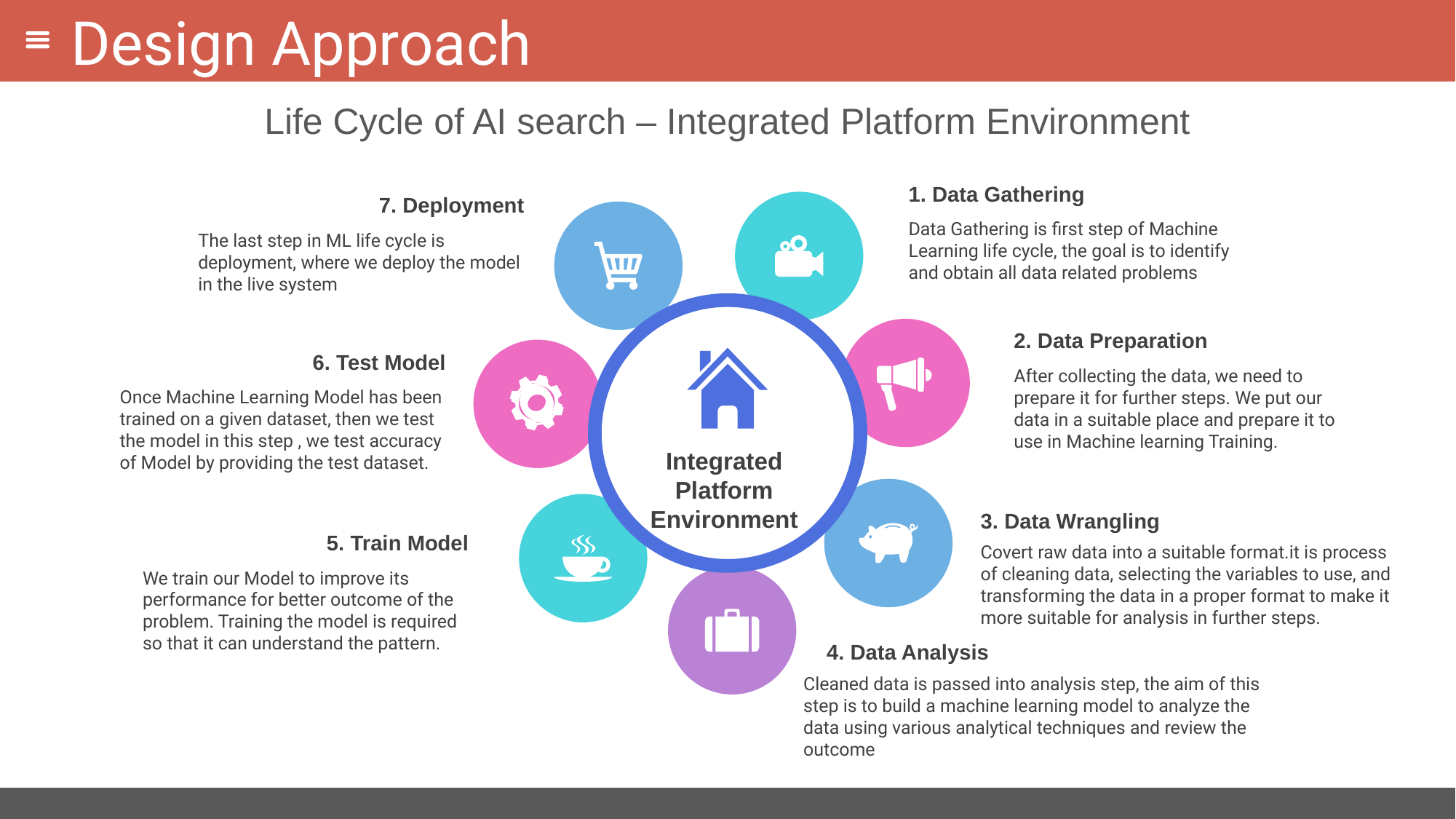

Design Approach

Life Cycle of AI search – Integrated Platform Environment
1. Data Gathering
Data Gathering is first step of Machine Learning life cycle, the goal is to identify and obtain all data related problems
7. Deployment
The last step in ML life cycle is deployment, where we deploy the model in the live system

2. Data Preparation
After collecting the data, we need to prepare it for further steps. We put our data in a suitable place and prepare it to use in Machine learning Training.

6. Test Model
Once Machine Learning Model has been trained on a given dataset, then we test the model in this step , we test accuracy of Model by providing the test dataset.

Integrated Platform Environment

3. Data Wrangling
Covert raw data into a suitable format.it is process of cleaning data, selecting the variables to use, and transforming the data in a proper format to make it more suitable for analysis in further steps.

5. Train Model
We train our Model to improve its performance for better outcome of the problem. Training the model is required so that it can understand the pattern.

4. Data Analysis
Cleaned data is passed into analysis step, the aim of this step is to build a machine learning model to analyze the data using various analytical techniques and review the outcome